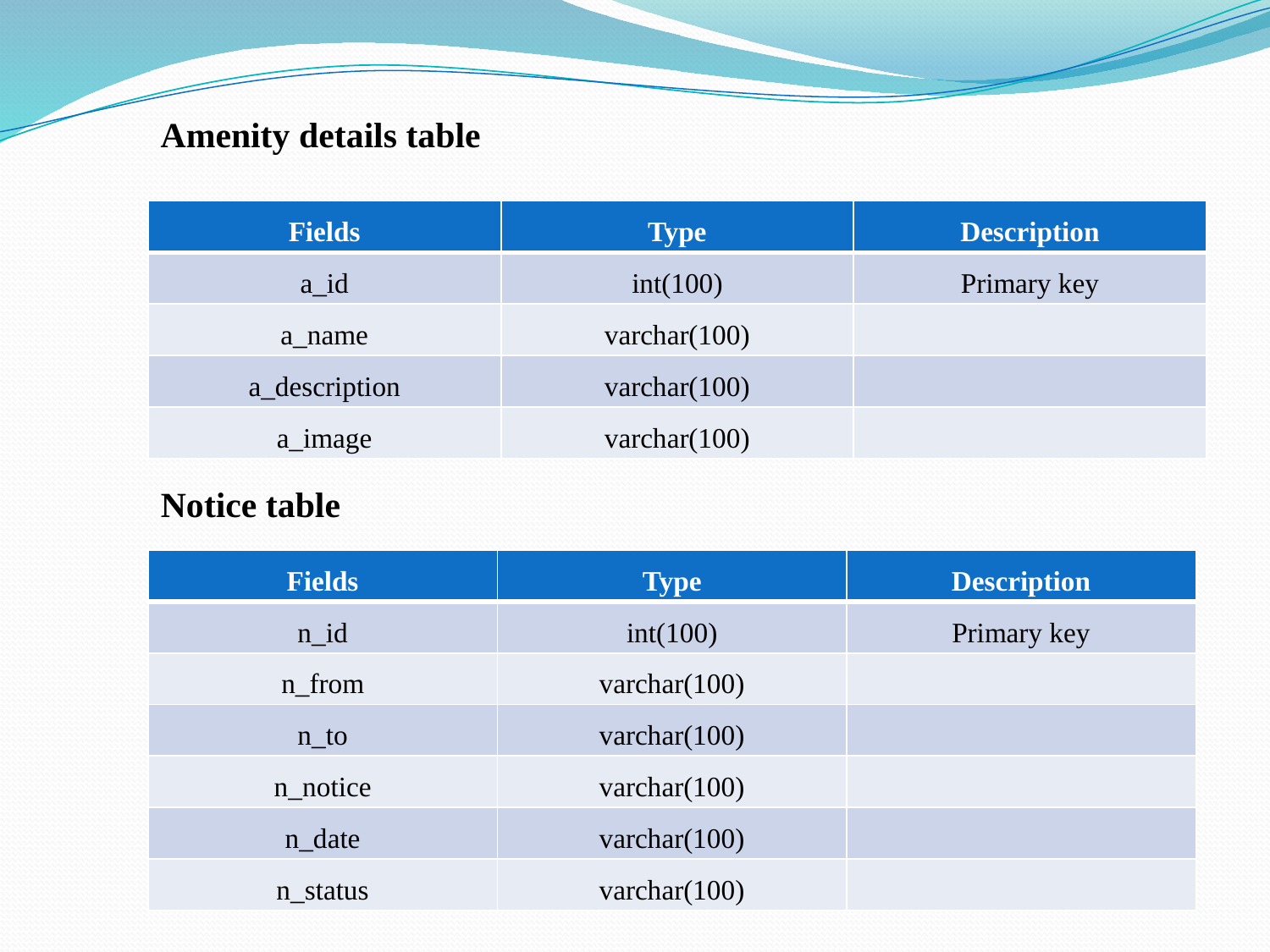

Amenity details table
| Fields | Type | Description |
| --- | --- | --- |
| a\_id | int(100) | Primary key |
| a\_name | varchar(100) |  |
| a\_description | varchar(100) |  |
| a\_image | varchar(100) |  |
Notice table
| Fields | Type | Description |
| --- | --- | --- |
| n\_id | int(100) | Primary key |
| n\_from | varchar(100) |  |
| n\_to | varchar(100) |  |
| n\_notice | varchar(100) |  |
| n\_date | varchar(100) |  |
| n\_status | varchar(100) |  |